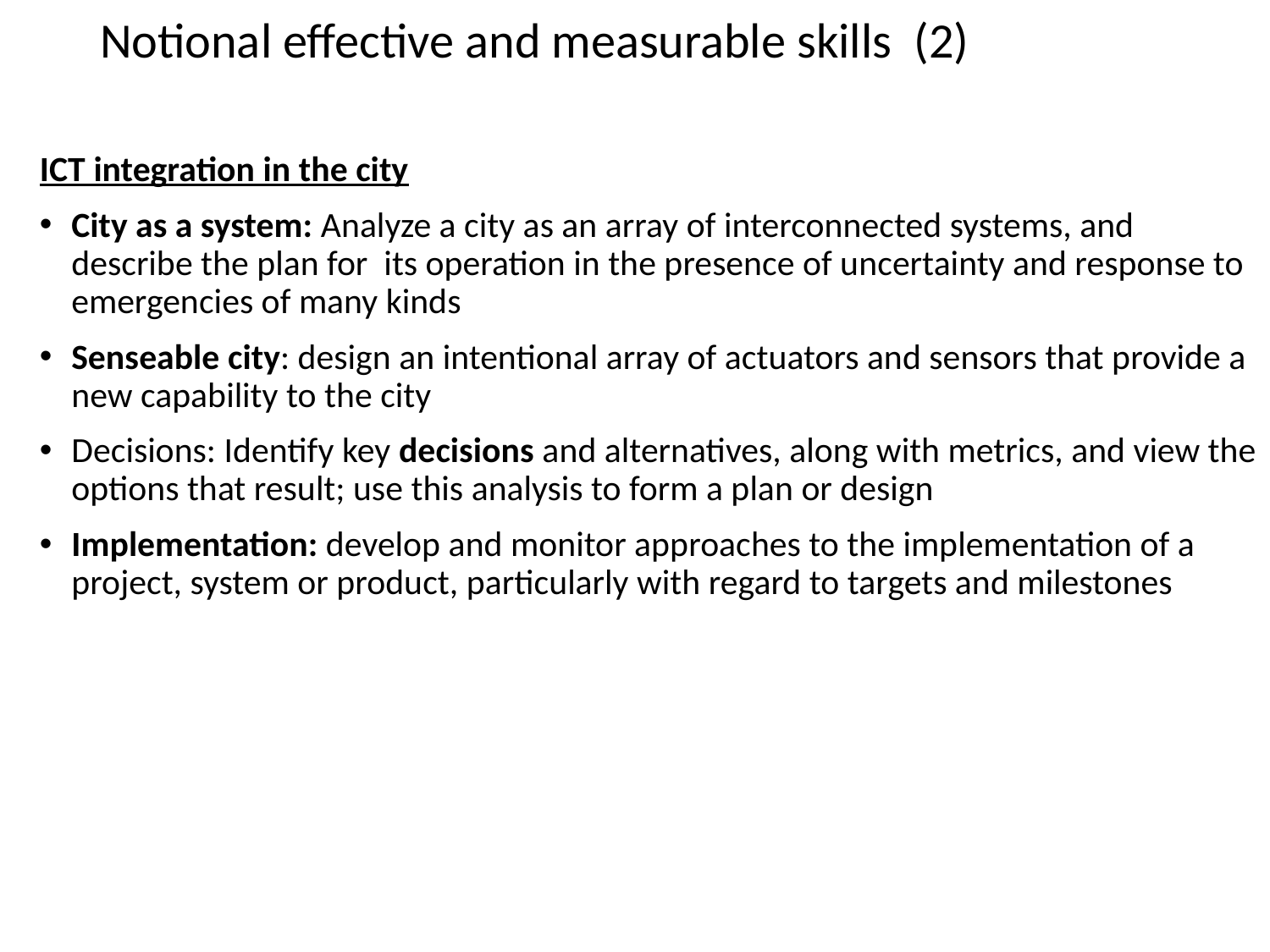

# Notional effective and measurable skills  (2)

ICT integration in the city
City as a system: Analyze a city as an array of interconnected systems, and describe the plan for  its operation in the presence of uncertainty and response to emergencies of many kinds
Senseable city: design an intentional array of actuators and sensors that provide a new capability to the city
Decisions: Identify key decisions and alternatives, along with metrics, and view the options that result; use this analysis to form a plan or design
Implementation: develop and monitor approaches to the implementation of a project, system or product, particularly with regard to targets and milestones